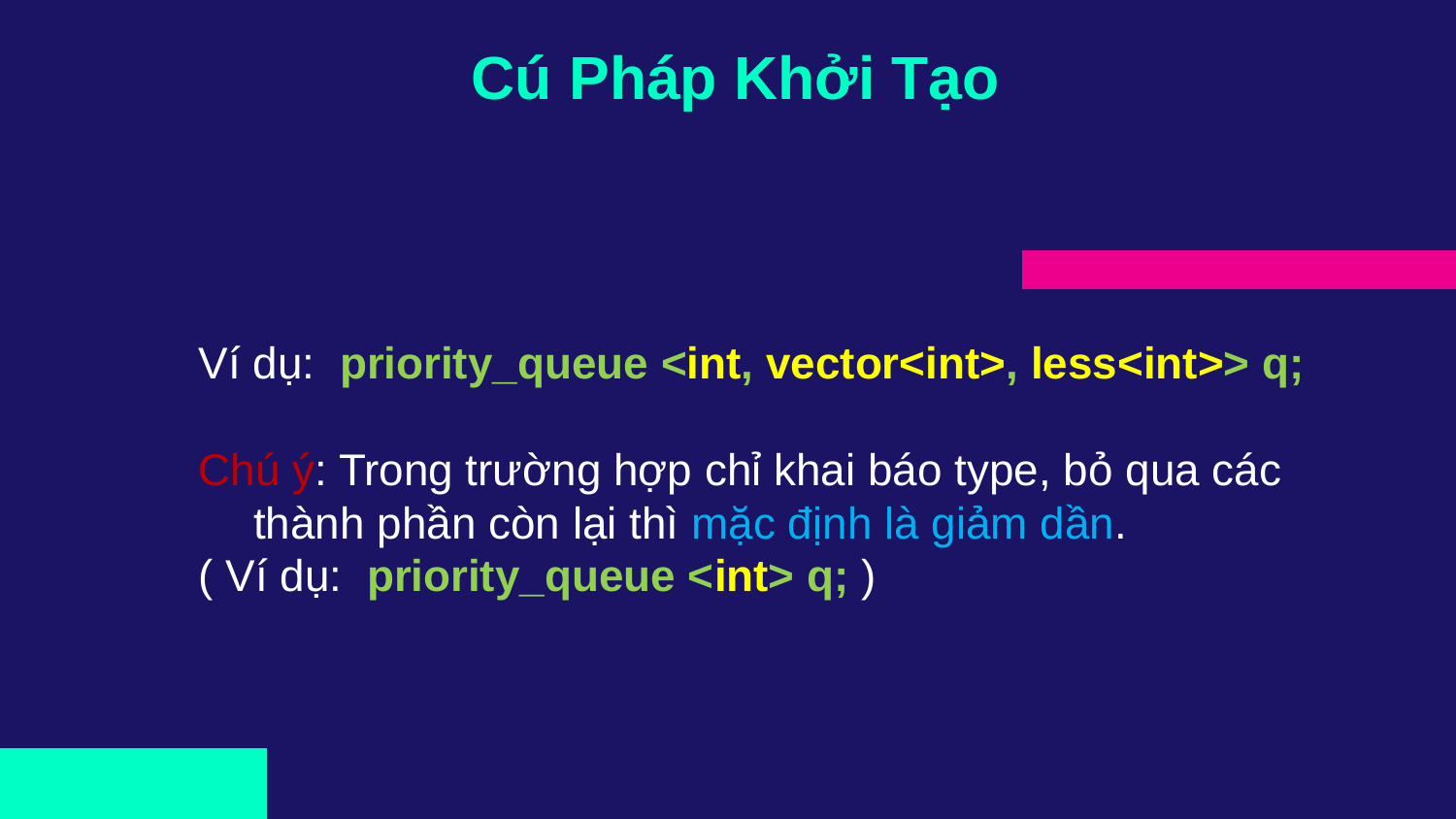

# Cú Pháp Khởi Tạo
Ví dụ:  priority_queue <int, vector<int>, less<int>> q;

Chú ý: Trong trường hợp chỉ khai báo type, bỏ qua các thành phần còn lại thì mặc định là giảm dần.
( Ví dụ:  priority_queue <int> q; )